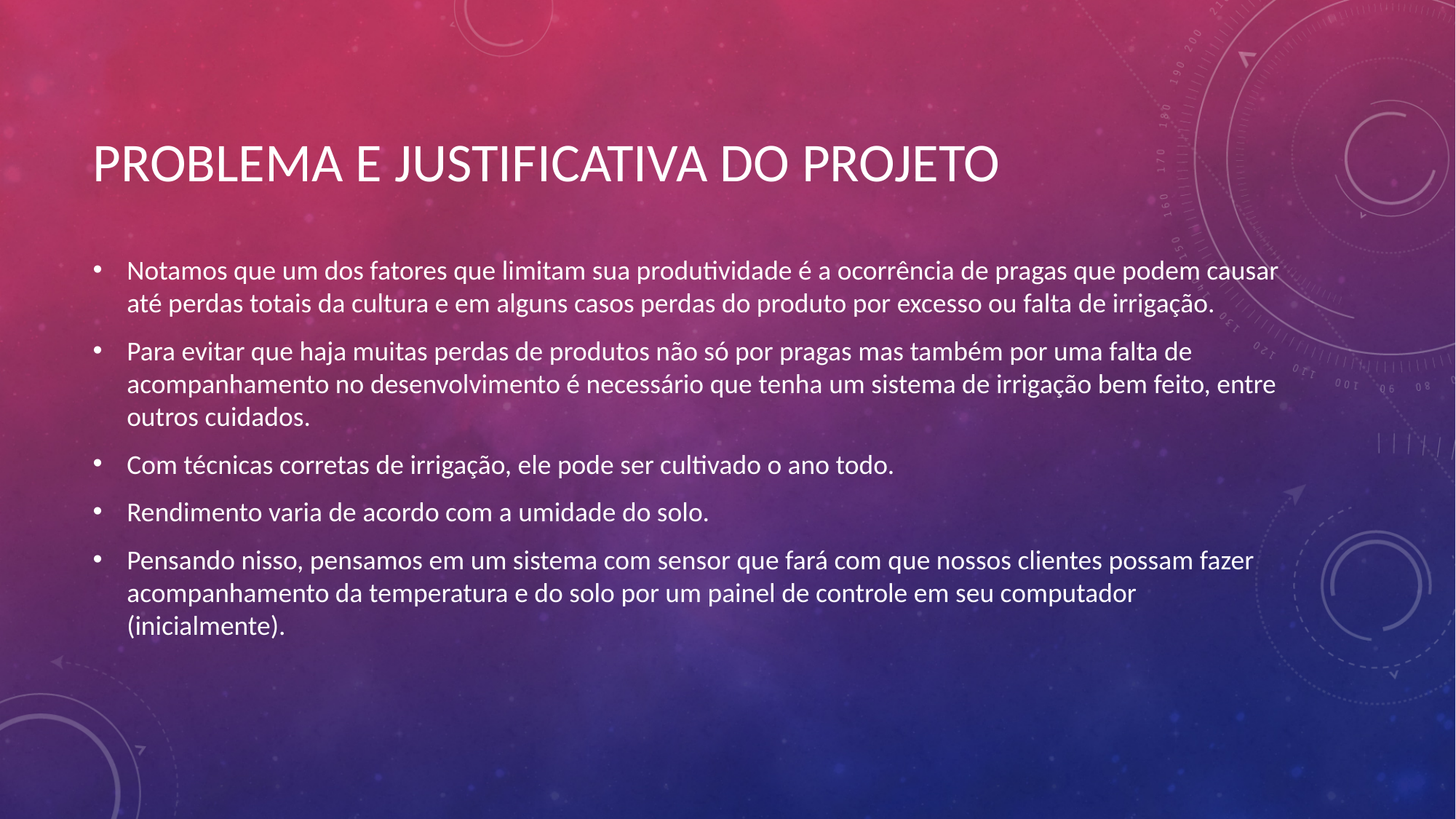

# Problema e Justificativa do projeto
Notamos que um dos fatores que limitam sua produtividade é a ocorrência de pragas que podem causar até perdas totais da cultura e em alguns casos perdas do produto por excesso ou falta de irrigação.
Para evitar que haja muitas perdas de produtos não só por pragas mas também por uma falta de acompanhamento no desenvolvimento é necessário que tenha um sistema de irrigação bem feito, entre outros cuidados.
Com técnicas corretas de irrigação, ele pode ser cultivado o ano todo.
Rendimento varia de acordo com a umidade do solo.
Pensando nisso, pensamos em um sistema com sensor que fará com que nossos clientes possam fazer acompanhamento da temperatura e do solo por um painel de controle em seu computador (inicialmente).